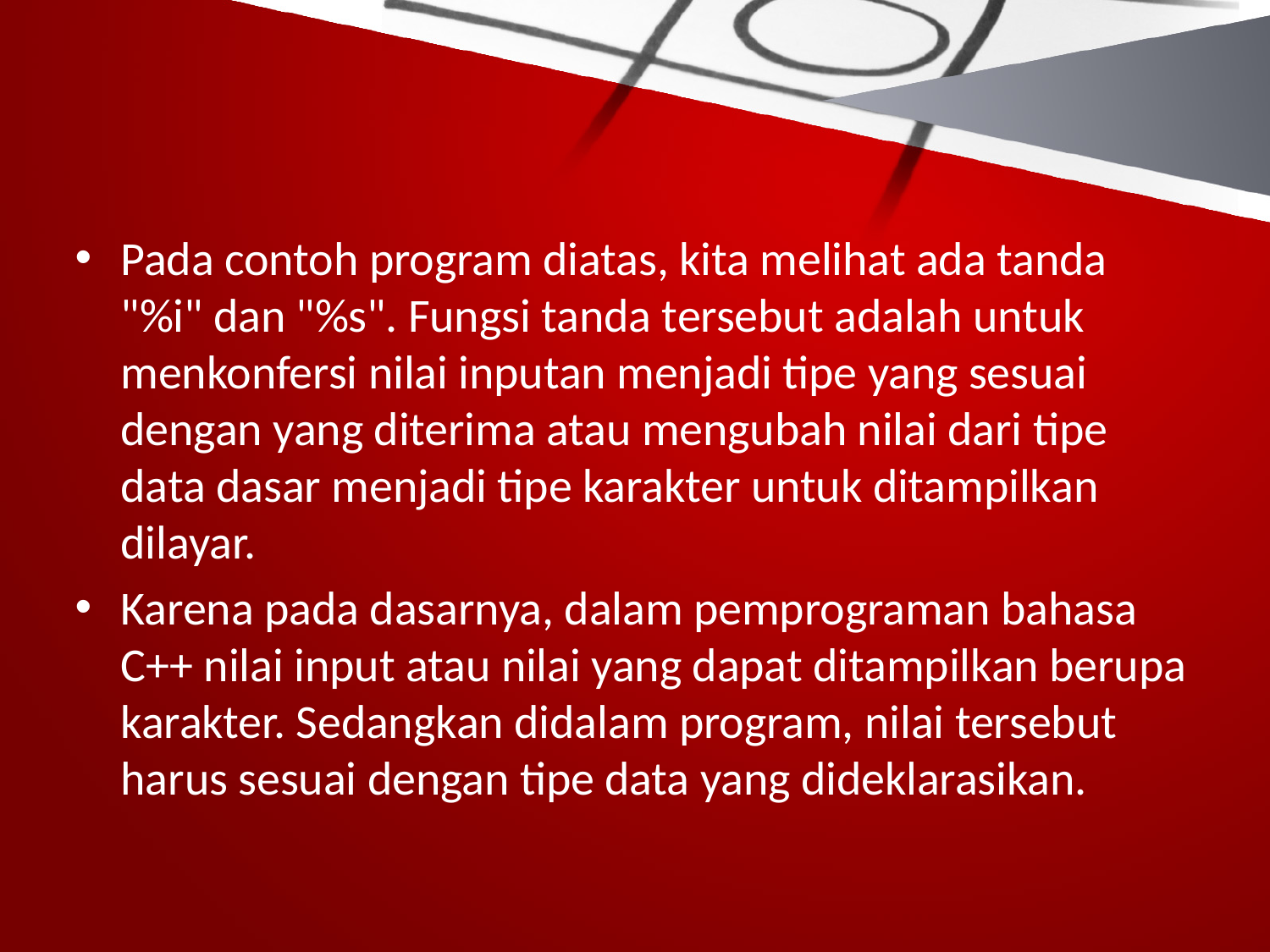

#
Pada contoh program diatas, kita melihat ada tanda "%i" dan "%s". Fungsi tanda tersebut adalah untuk menkonfersi nilai inputan menjadi tipe yang sesuai dengan yang diterima atau mengubah nilai dari tipe data dasar menjadi tipe karakter untuk ditampilkan dilayar.
Karena pada dasarnya, dalam pemprograman bahasa C++ nilai input atau nilai yang dapat ditampilkan berupa karakter. Sedangkan didalam program, nilai tersebut harus sesuai dengan tipe data yang dideklarasikan.